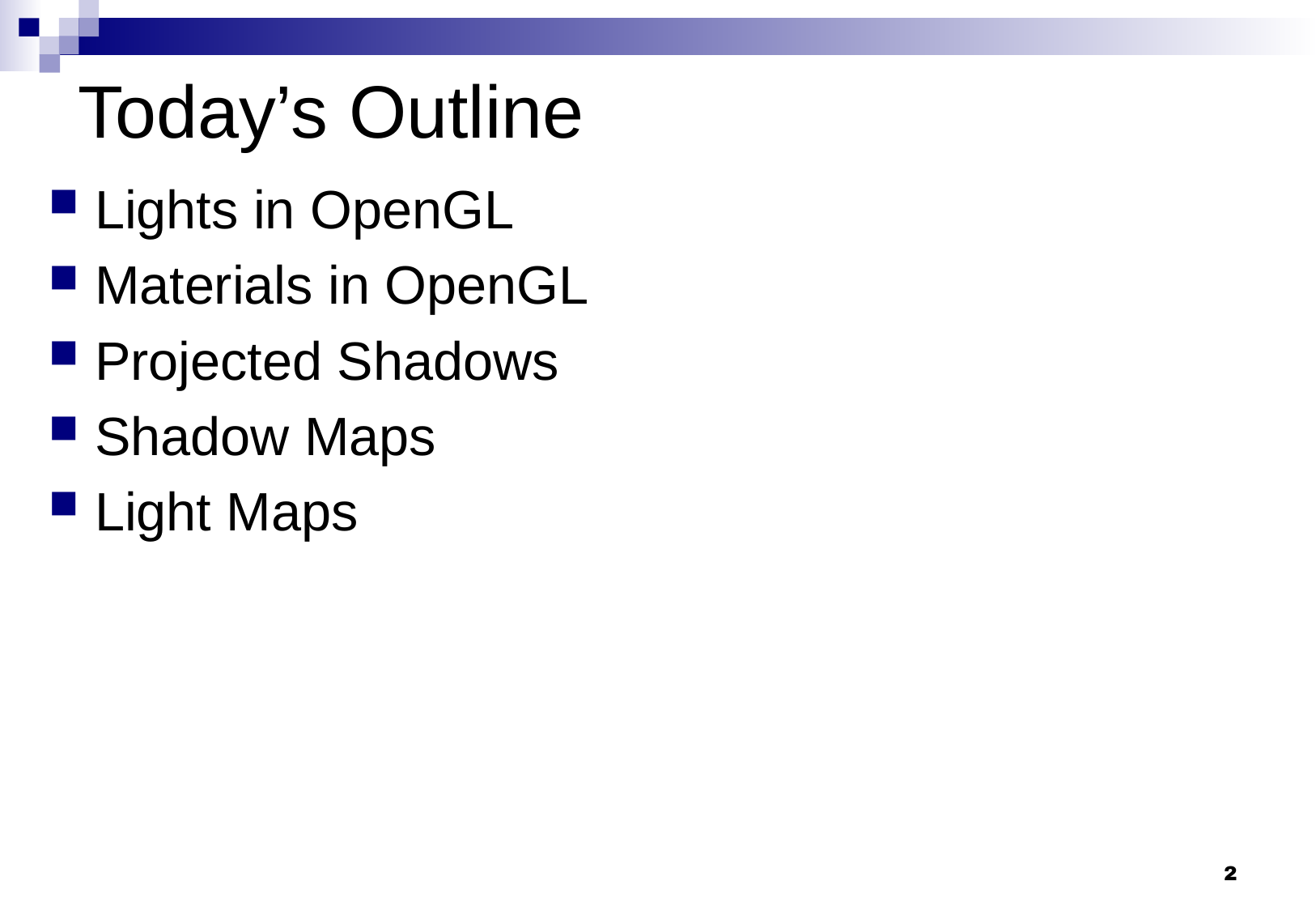

# Today’s Outline
Lights in OpenGL
Materials in OpenGL
Projected Shadows
Shadow Maps
Light Maps
2